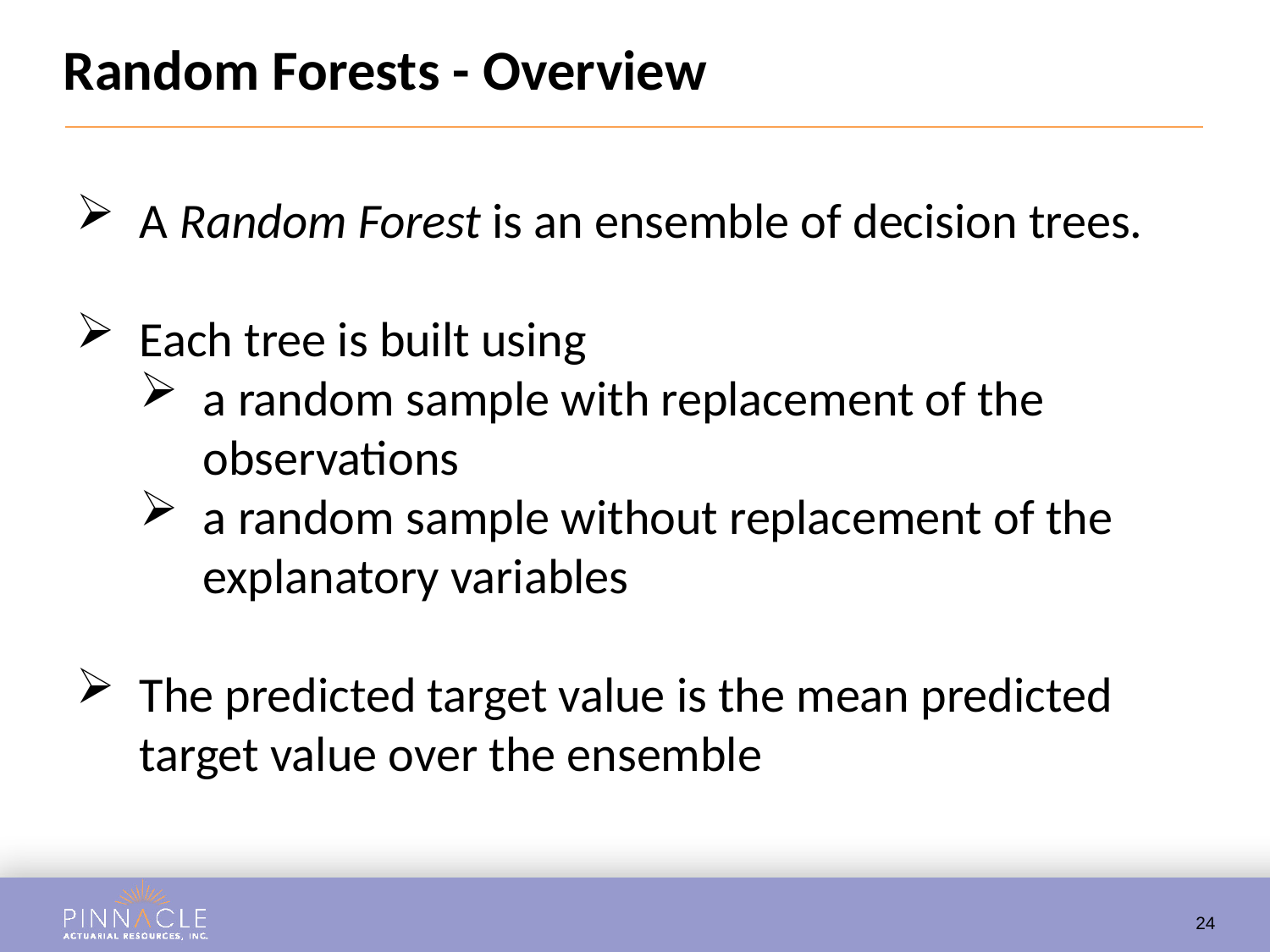

# Random Forests - Overview
A Random Forest is an ensemble of decision trees.

Each tree is built using
a random sample with replacement of the observations
a random sample without replacement of the explanatory variables

The predicted target value is the mean predicted target value over the ensemble